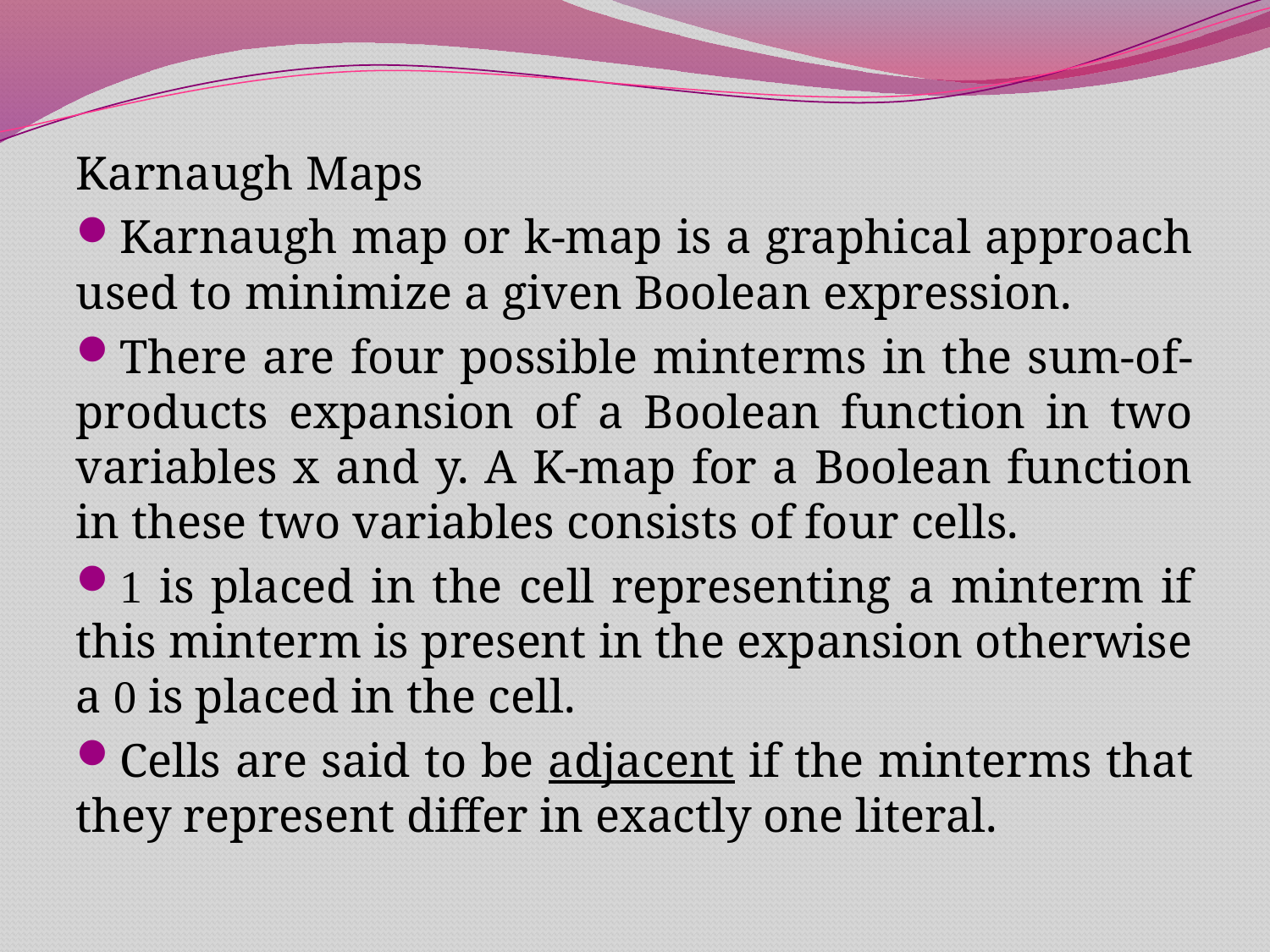

Karnaugh Maps
Karnaugh map or k-map is a graphical approach used to minimize a given Boolean expression.
There are four possible minterms in the sum-of-products expansion of a Boolean function in two variables x and y. A K-map for a Boolean function in these two variables consists of four cells.
1 is placed in the cell representing a minterm if this minterm is present in the expansion otherwise a 0 is placed in the cell.
Cells are said to be adjacent if the minterms that they represent differ in exactly one literal.